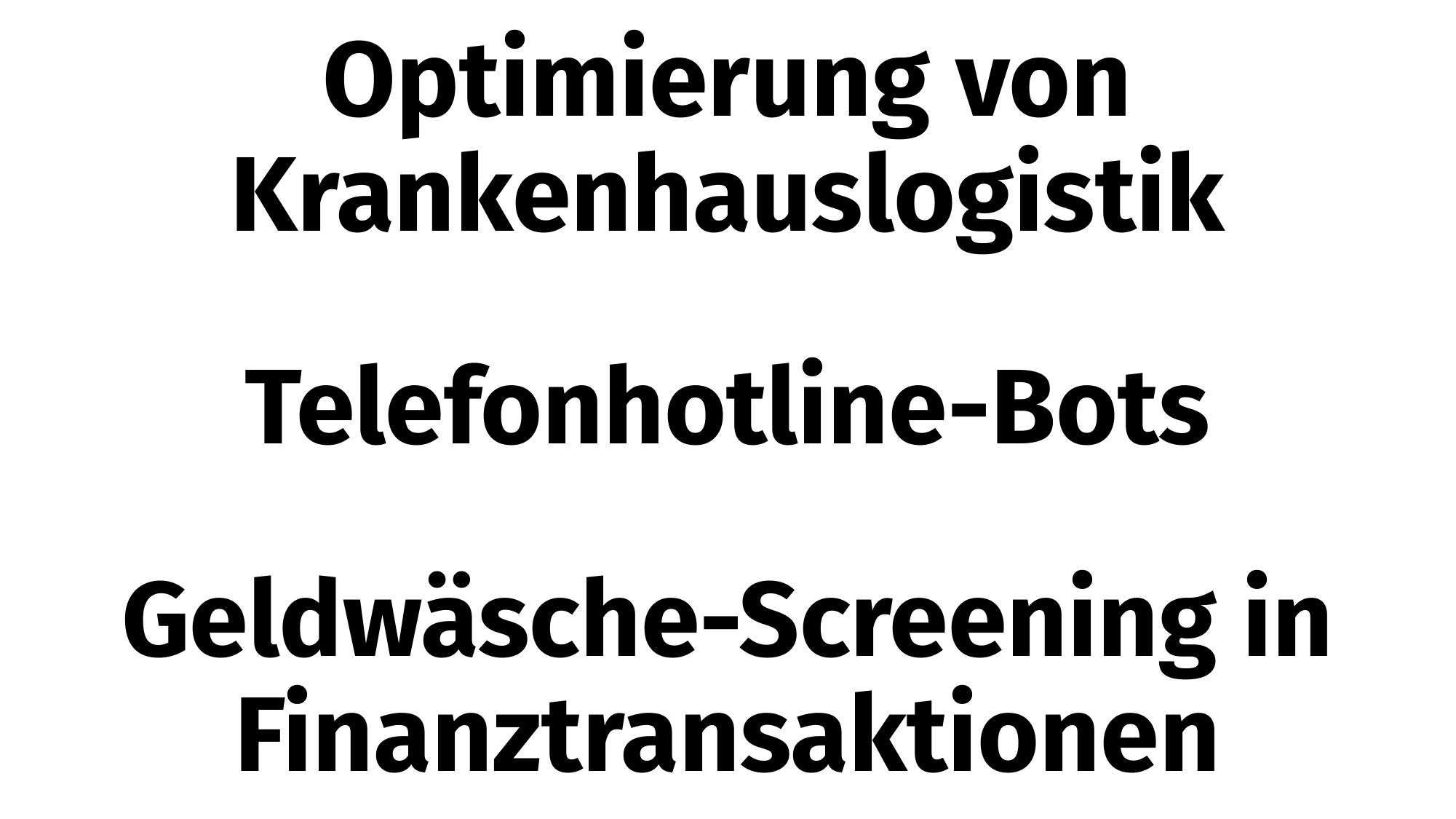

# Optimierung von Krankenhauslogistik
Telefonhotline-Bots
Geldwäsche-Screening in Finanztransaktionen